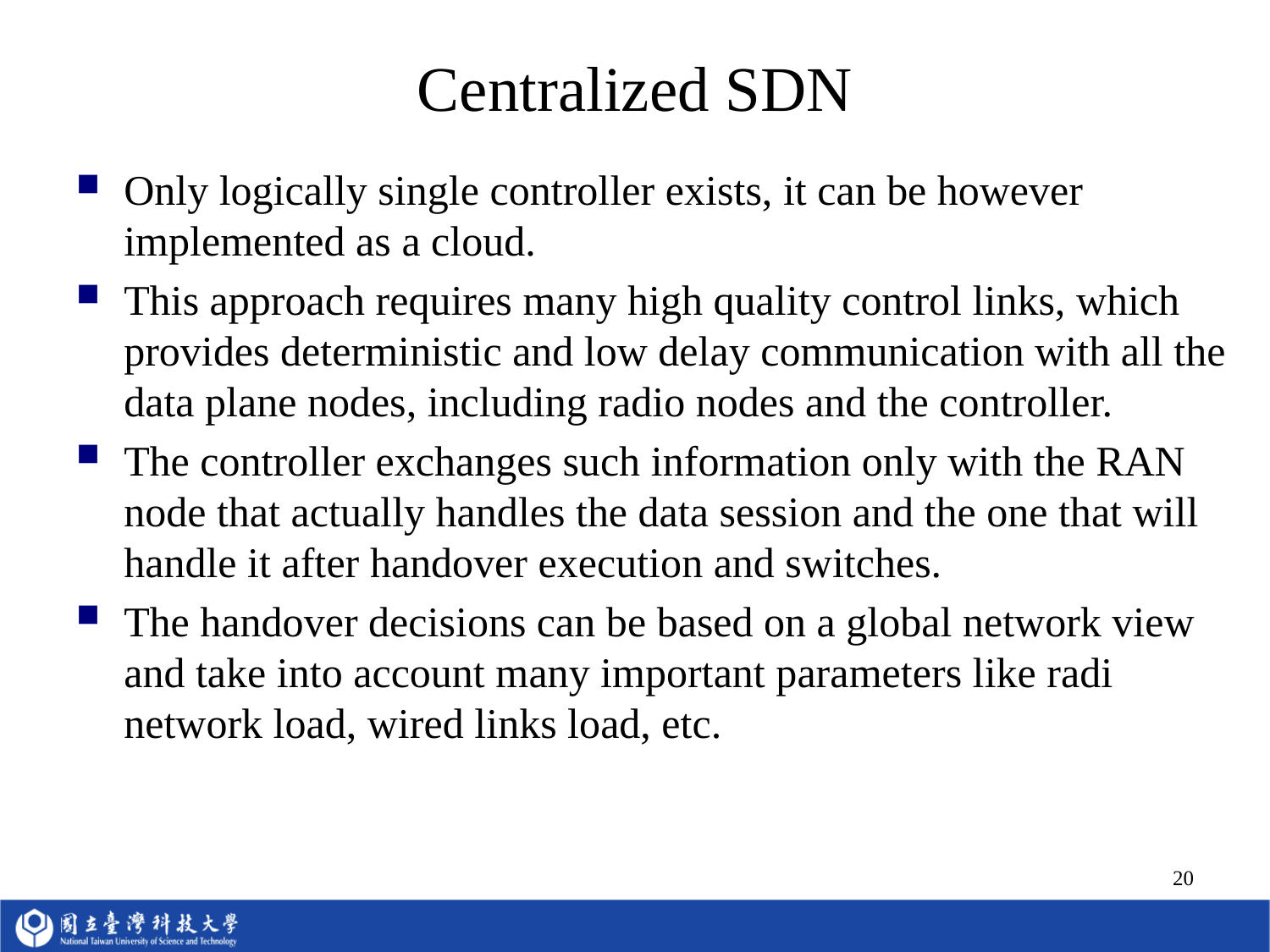

# Centralized SDN
Only logically single controller exists, it can be however implemented as a cloud.
This approach requires many high quality control links, which provides deterministic and low delay communication with all the data plane nodes, including radio nodes and the controller.
The controller exchanges such information only with the RAN node that actually handles the data session and the one that will handle it after handover execution and switches.
The handover decisions can be based on a global network view and take into account many important parameters like radi network load, wired links load, etc.
20